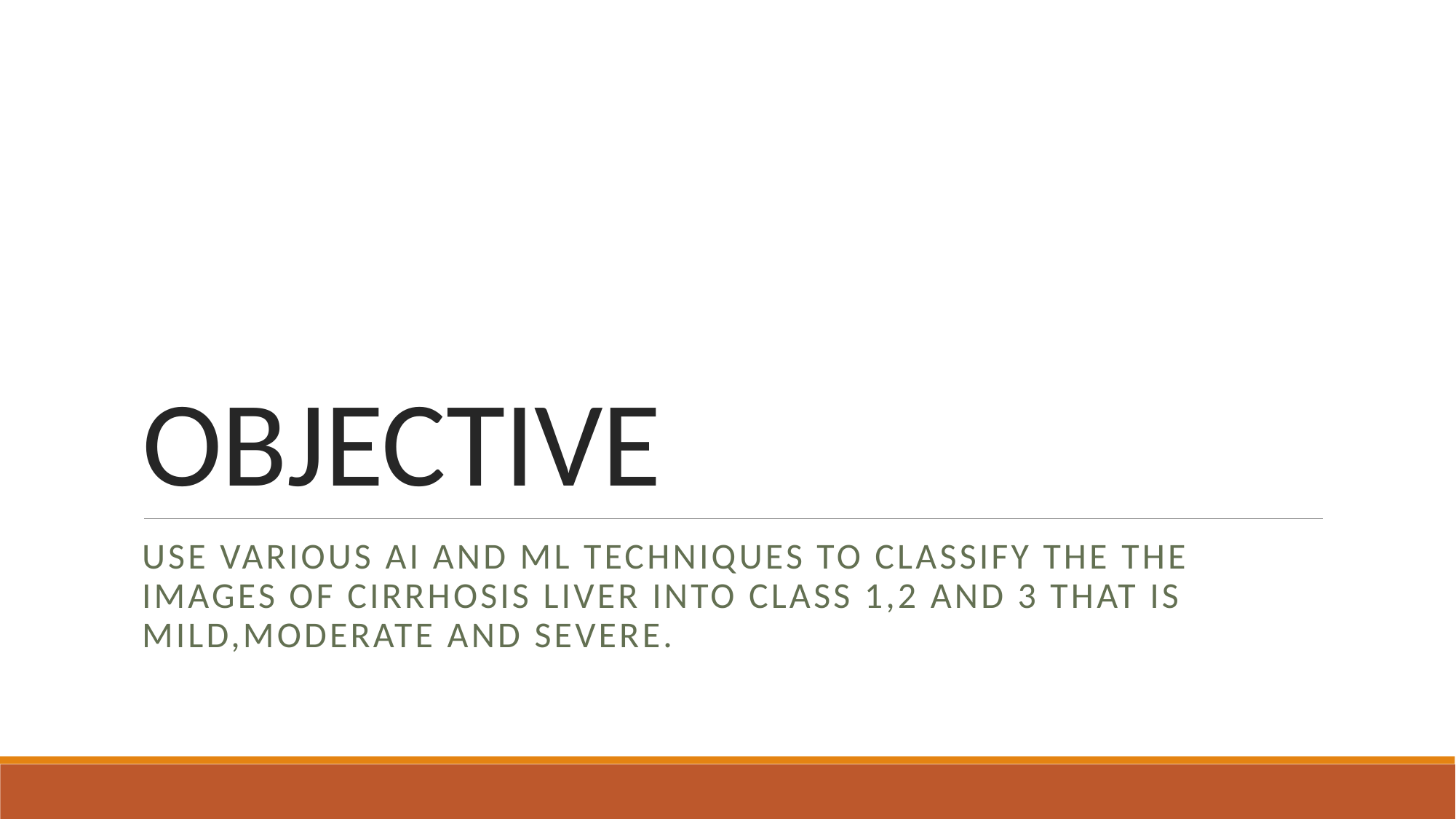

# OBJECTIVE
Use various AI and ML techniques to classify the the images of cirrhosis liver into class 1,2 and 3 that is mild,moderate and severe.